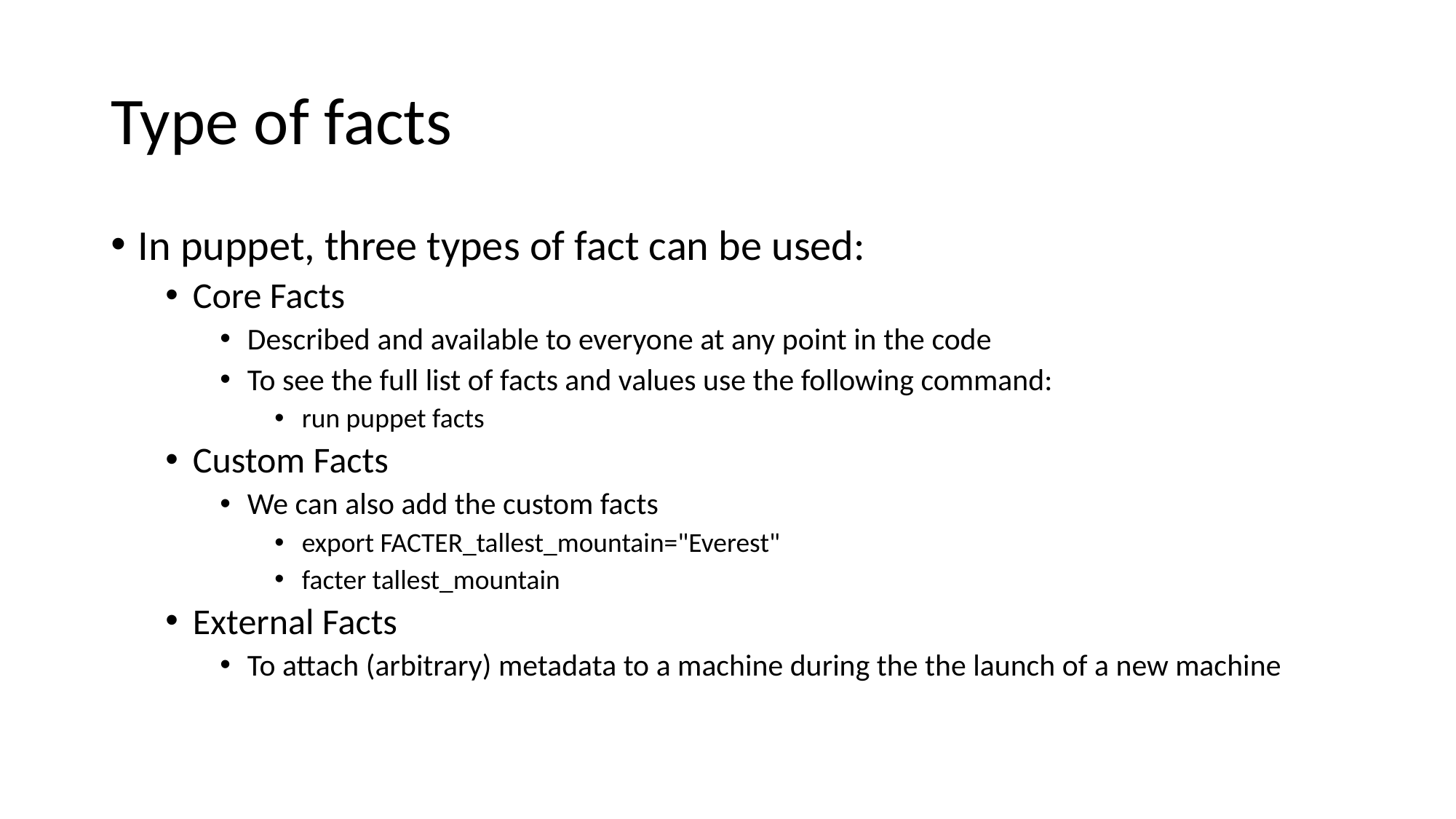

# Type of facts
In puppet, three types of fact can be used:
Core Facts
Described and available to everyone at any point in the code
To see the full list of facts and values use the following command:
run puppet facts
Custom Facts
We can also add the custom facts
export FACTER_tallest_mountain="Everest"
facter tallest_mountain
External Facts
To attach (arbitrary) metadata to a machine during the the launch of a new machine